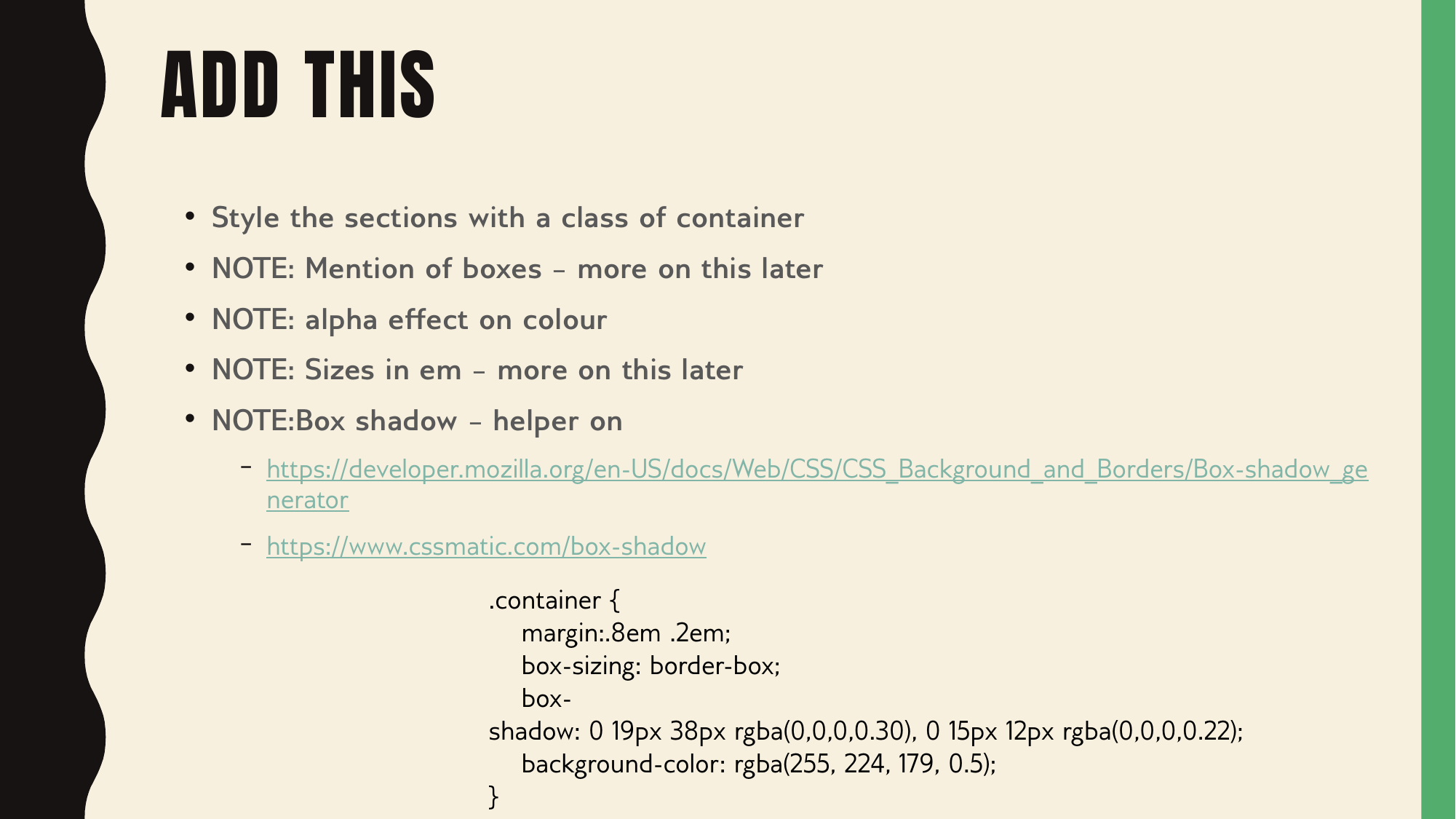

# Add this
Style the sections with a class of container
NOTE: Mention of boxes – more on this later
NOTE: alpha effect on colour
NOTE: Sizes in em – more on this later
NOTE:Box shadow – helper on
https://developer.mozilla.org/en-US/docs/Web/CSS/CSS_Background_and_Borders/Box-shadow_generator
https://www.cssmatic.com/box-shadow

.container {
    margin:.8em .2em;
    box-sizing: border-box;
    box-shadow: 0 19px 38px rgba(0,0,0,0.30), 0 15px 12px rgba(0,0,0,0.22);
    background-color: rgba(255, 224, 179, 0.5);
}